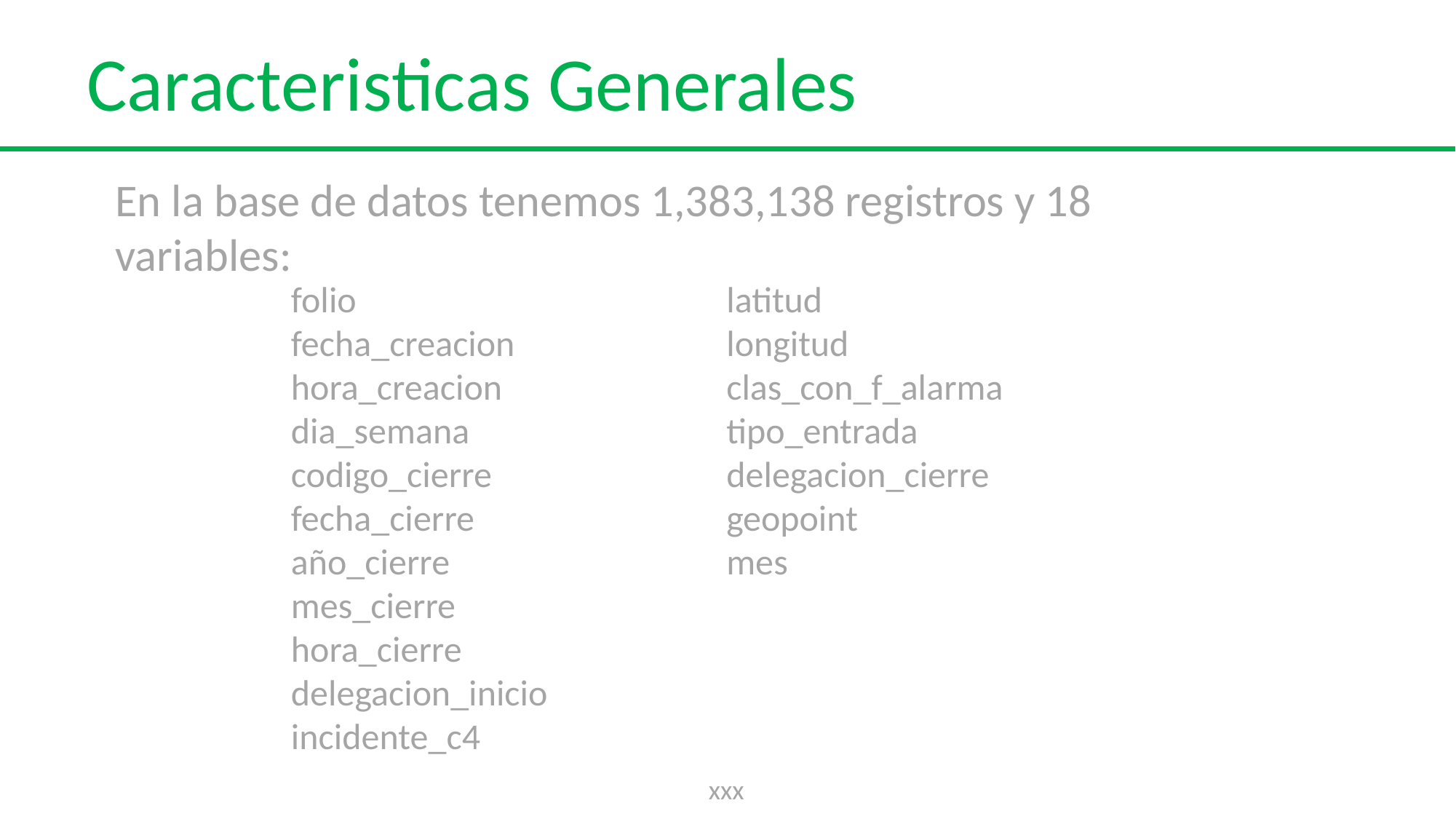

Caracteristicas Generales
En la base de datos tenemos 1,383,138 registros y 18 variables:

folio
fecha_creacion
hora_creacion
dia_semana
codigo_cierre
fecha_cierre
año_cierre
mes_cierre
hora_cierre
delegacion_inicio
incidente_c4
latitud
longitud
clas_con_f_alarma
tipo_entrada
delegacion_cierre
geopoint
mes
xxx